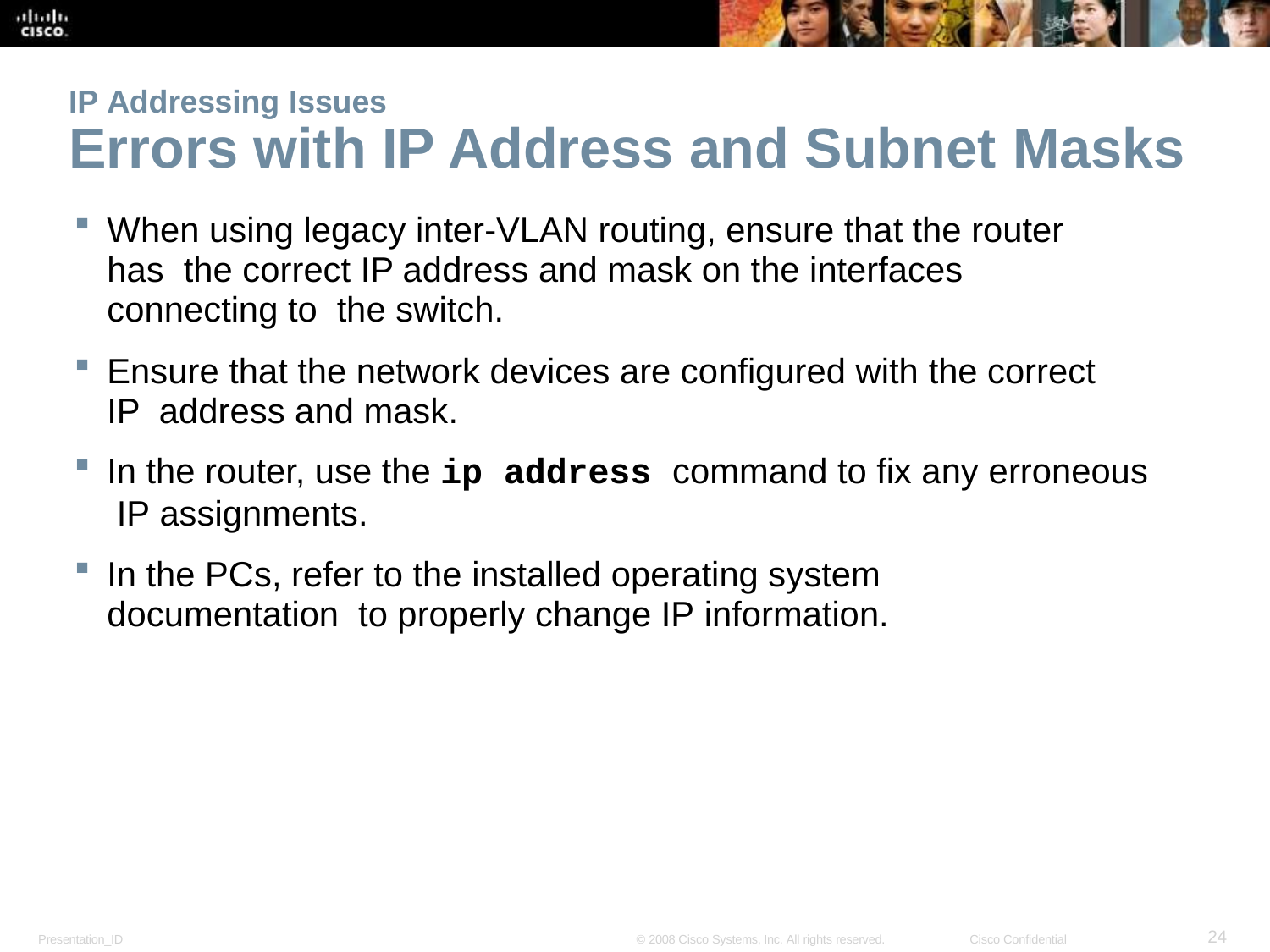

IP Addressing Issues
# Errors with IP Address and Subnet Masks
When using legacy inter-VLAN routing, ensure that the router has  the correct IP address and mask on the interfaces connecting to  the switch.
Ensure that the network devices are configured with the correct IP  address and mask.
In the router, use the ip address command to fix any erroneous  IP assignments.
In the PCs, refer to the installed operating system documentation  to properly change IP information.
24
Presentation_ID
© 2008 Cisco Systems, Inc. All rights reserved.
Cisco Confidential